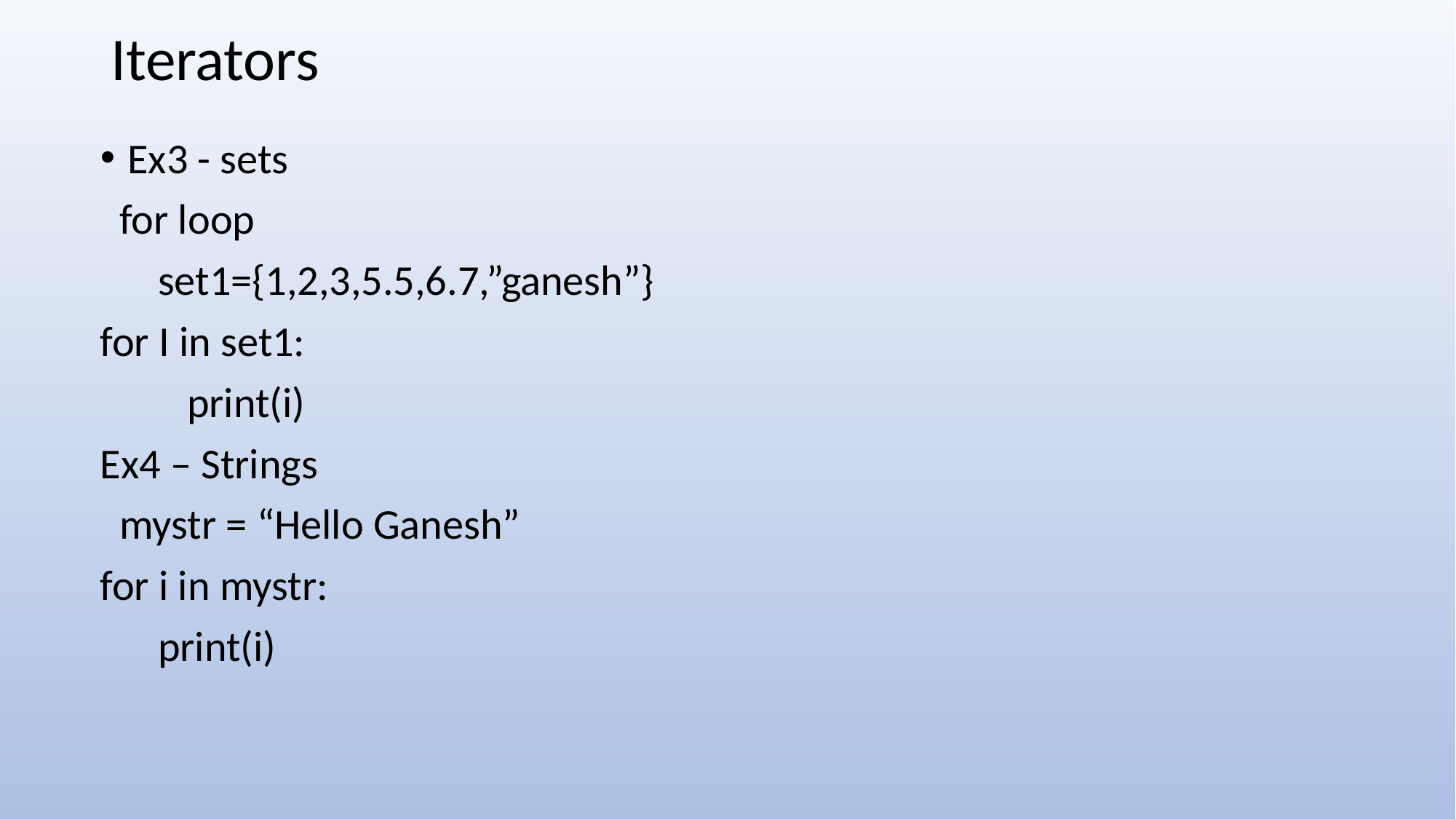

# Iterators
Ex3 - sets
  for loop
      set1={1,2,3,5.5,6.7,”ganesh”}
for I in set1:
         print(i)
Ex4 – Strings
  mystr = “Hello Ganesh”
for i in mystr:
      print(i)